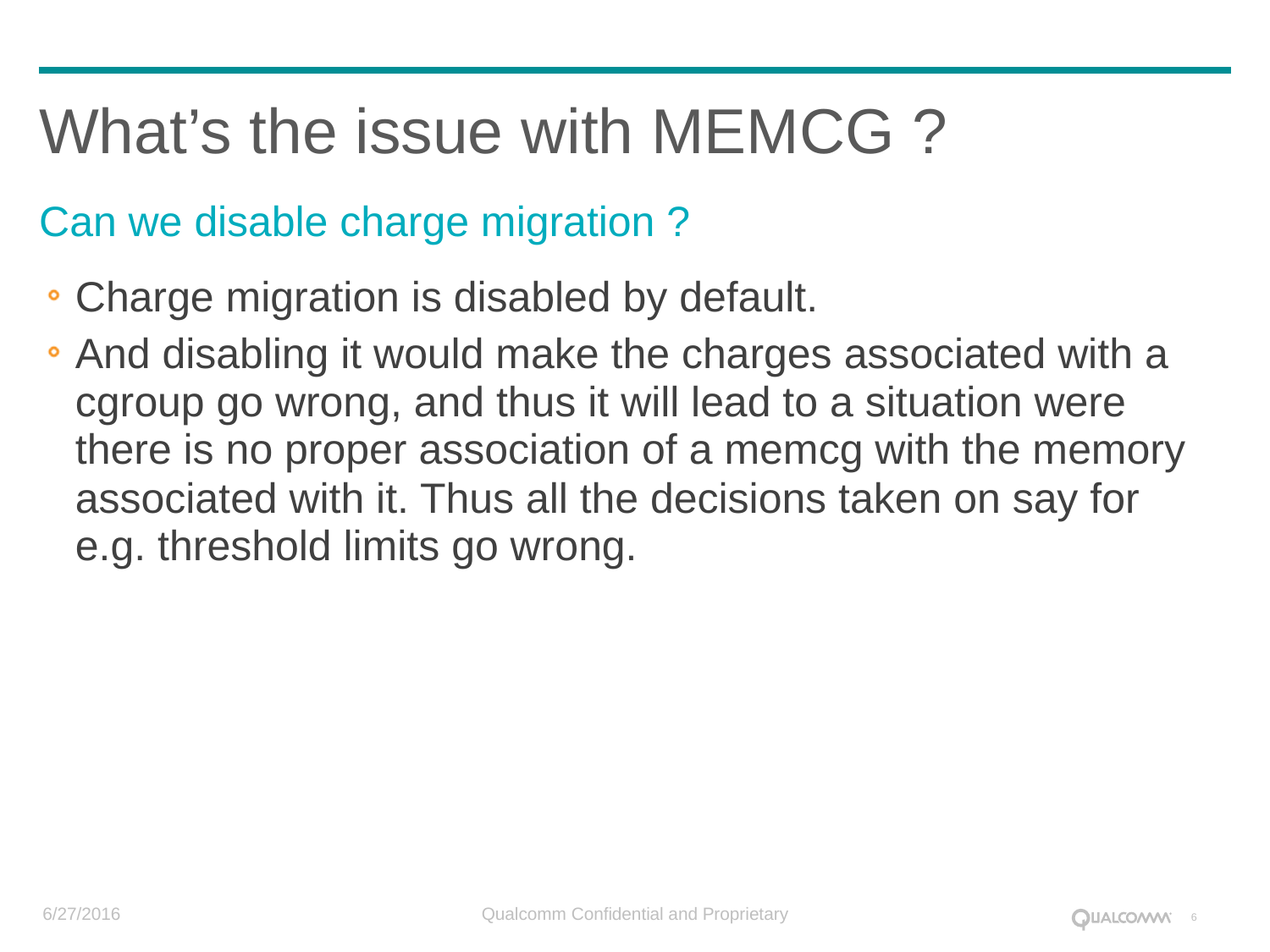

# What’s the issue with MEMCG ?
Can we disable charge migration ?
Charge migration is disabled by default.
And disabling it would make the charges associated with a cgroup go wrong, and thus it will lead to a situation were there is no proper association of a memcg with the memory associated with it. Thus all the decisions taken on say for e.g. threshold limits go wrong.